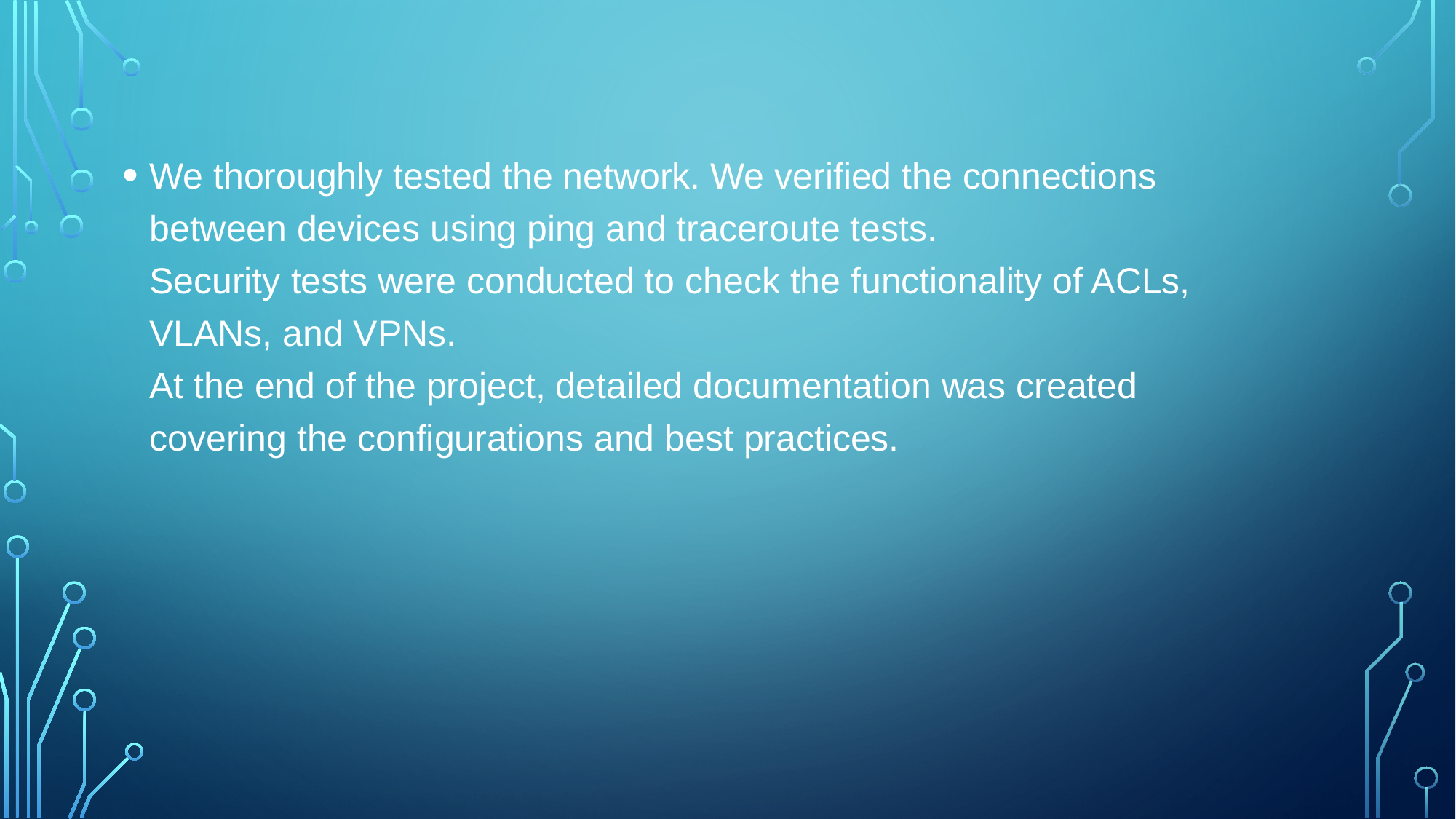

We thoroughly tested the network. We verified the connections between devices using ping and traceroute tests.
Security tests were conducted to check the functionality of ACLs, VLANs, and VPNs.
At the end of the project, detailed documentation was created covering the configurations and best practices.